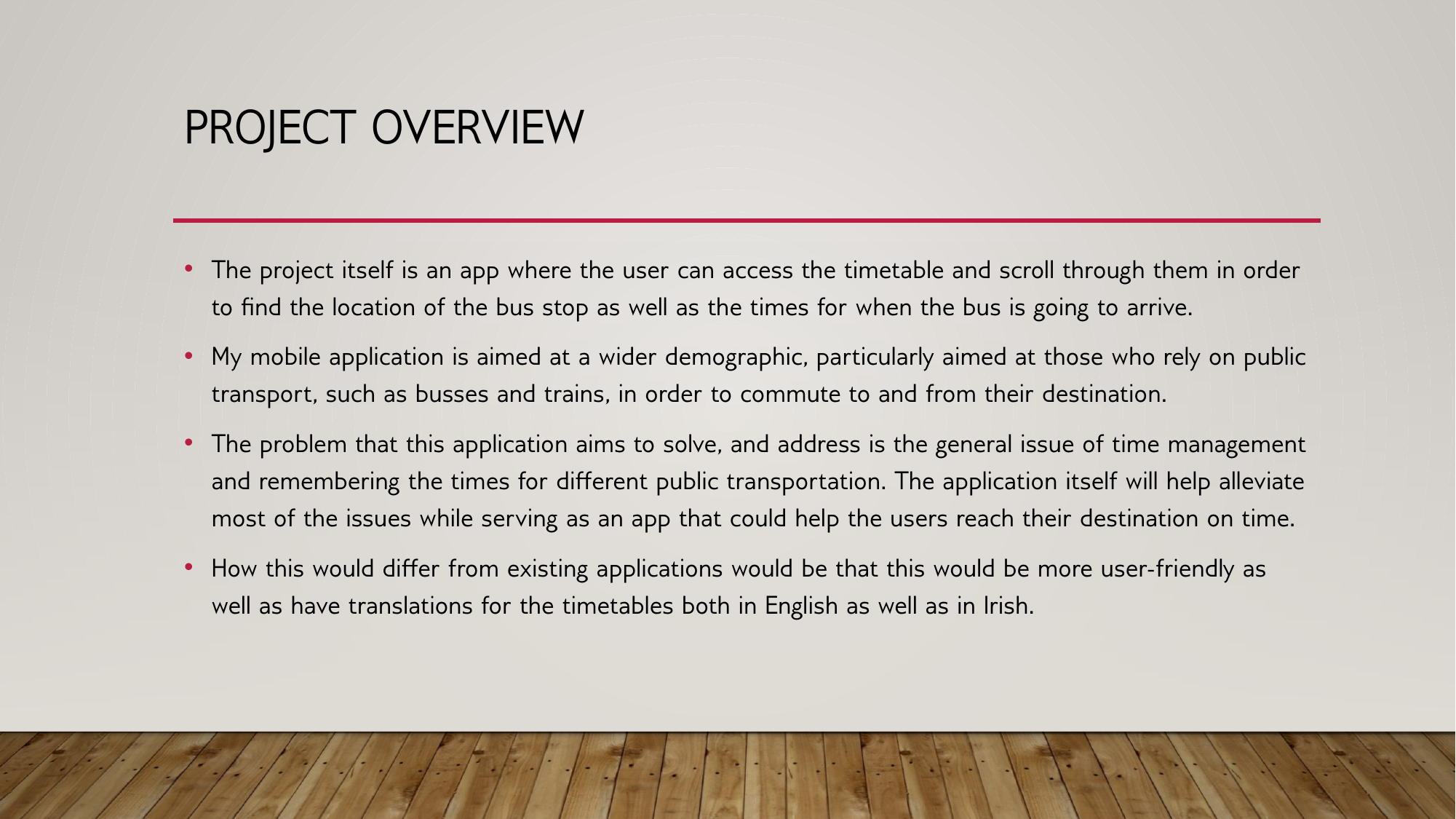

# Project Overview
The project itself is an app where the user can access the timetable and scroll through them in order to find the location of the bus stop as well as the times for when the bus is going to arrive.
My mobile application is aimed at a wider demographic, particularly aimed at those who rely on public transport, such as busses and trains, in order to commute to and from their destination.
The problem that this application aims to solve, and address is the general issue of time management and remembering the times for different public transportation. The application itself will help alleviate most of the issues while serving as an app that could help the users reach their destination on time.
How this would differ from existing applications would be that this would be more user-friendly as well as have translations for the timetables both in English as well as in Irish.